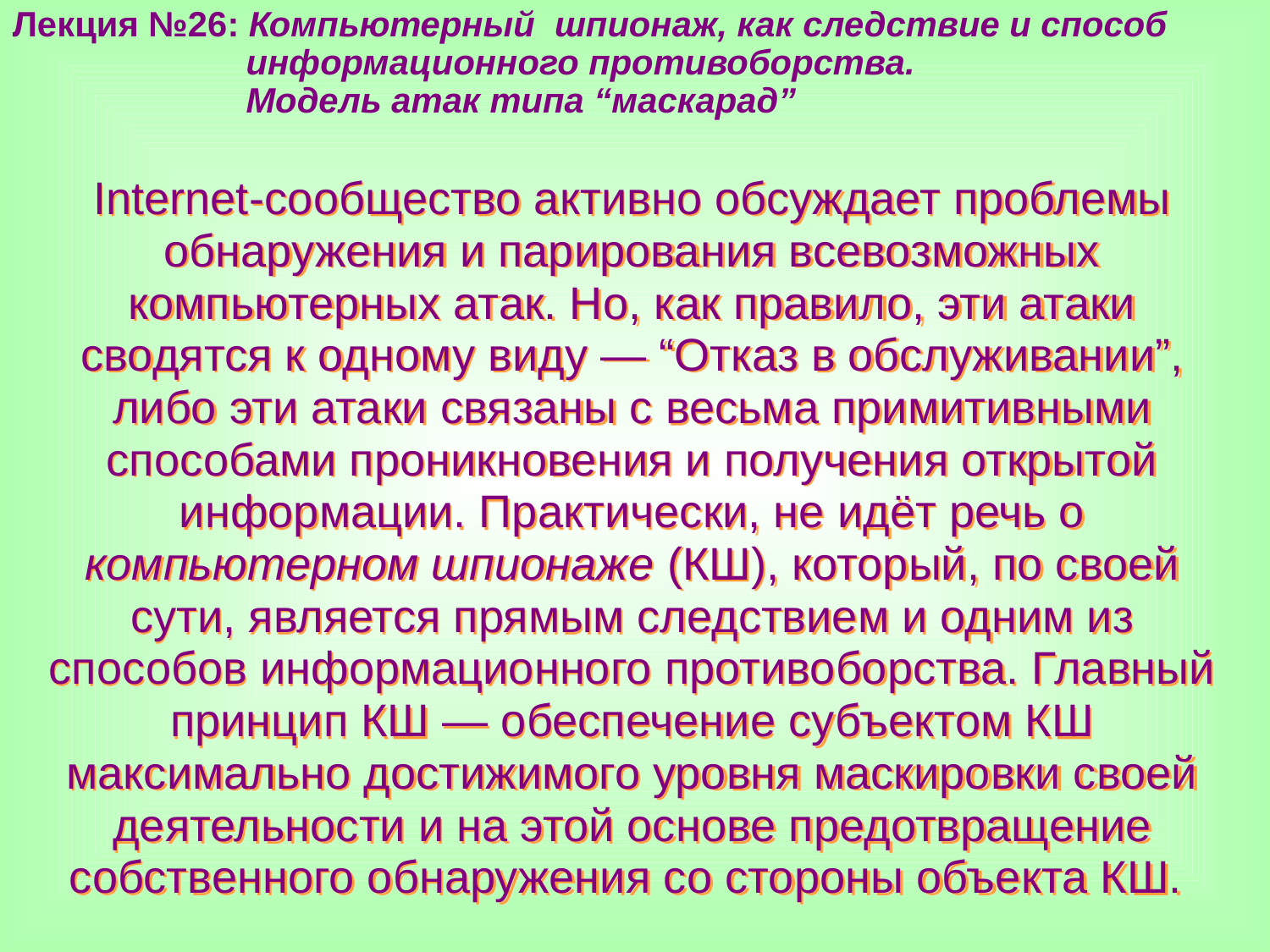

Лекция №26: Компьютерный  шпионаж, как следствие и способ
                        информационного противоборства.
                        Модель атак типа “маскарад”
Internet-сообщество активно обсуждает проблемы обнаружения и парирования всевозможных компьютерных атак. Но, как правило, эти атаки сводятся к одному виду — “Отказ в обслуживании”, либо эти атаки связаны с весьма примитивными способами проникновения и получения открытой информации. Практически, не идёт речь о компьютерном шпионаже (КШ), который, по своей сути, является прямым следствием и одним из способов информационного противоборства. Главный принцип КШ — обеспечение субъектом КШ максимально достижимого уровня маскировки своей деятельности и на этой основе предотвращение собственного обнаружения со стороны объекта КШ.